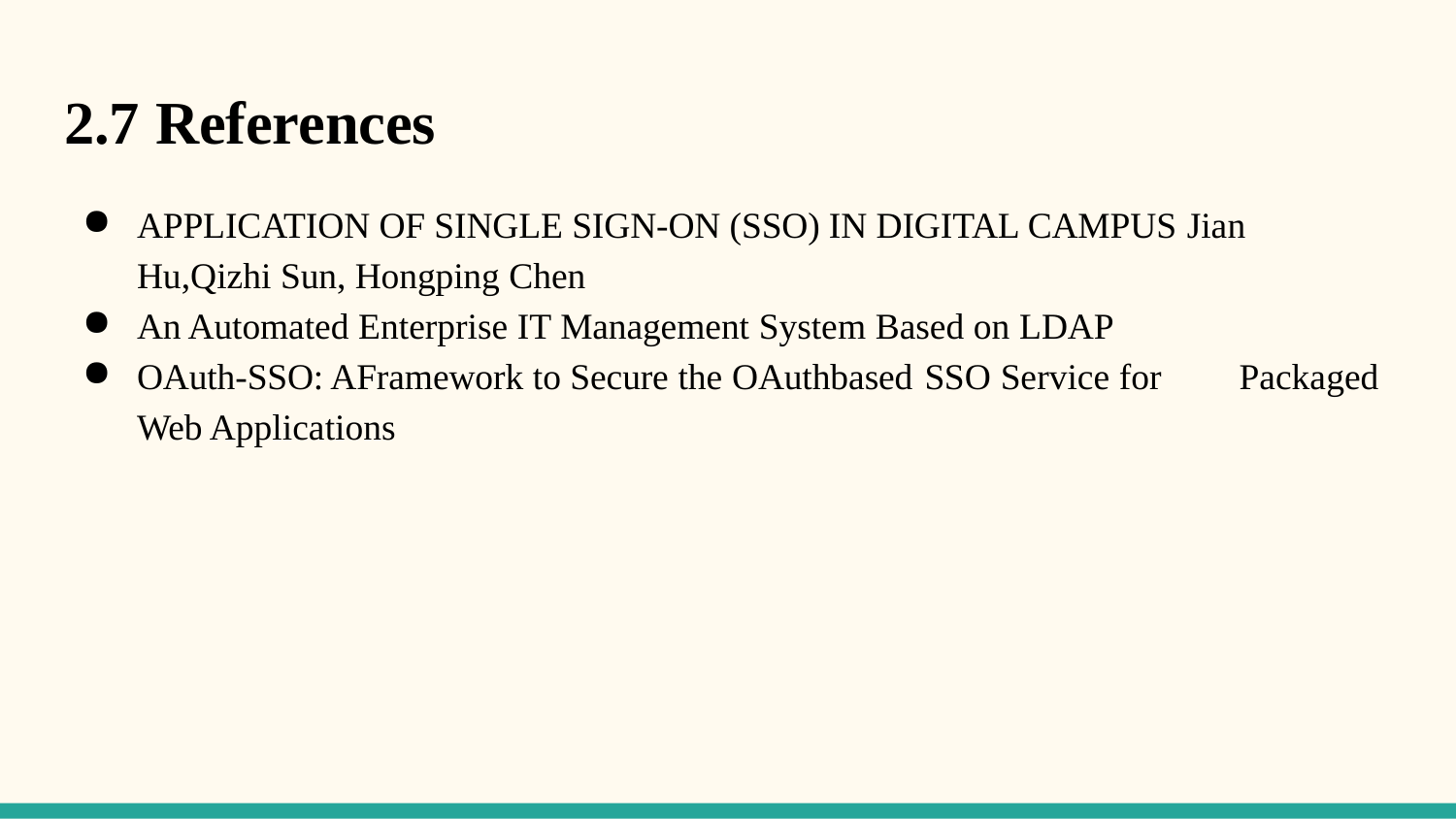

# 2.7 References
APPLICATION OF SINGLE SIGN-ON (SSO) IN DIGITAL CAMPUS Jian
Hu,Qizhi Sun, Hongping Chen
An Automated Enterprise IT Management System Based on LDAP
OAuth-SSO: AFramework to Secure the OAuthbased SSO Service for	Packaged
Web Applications